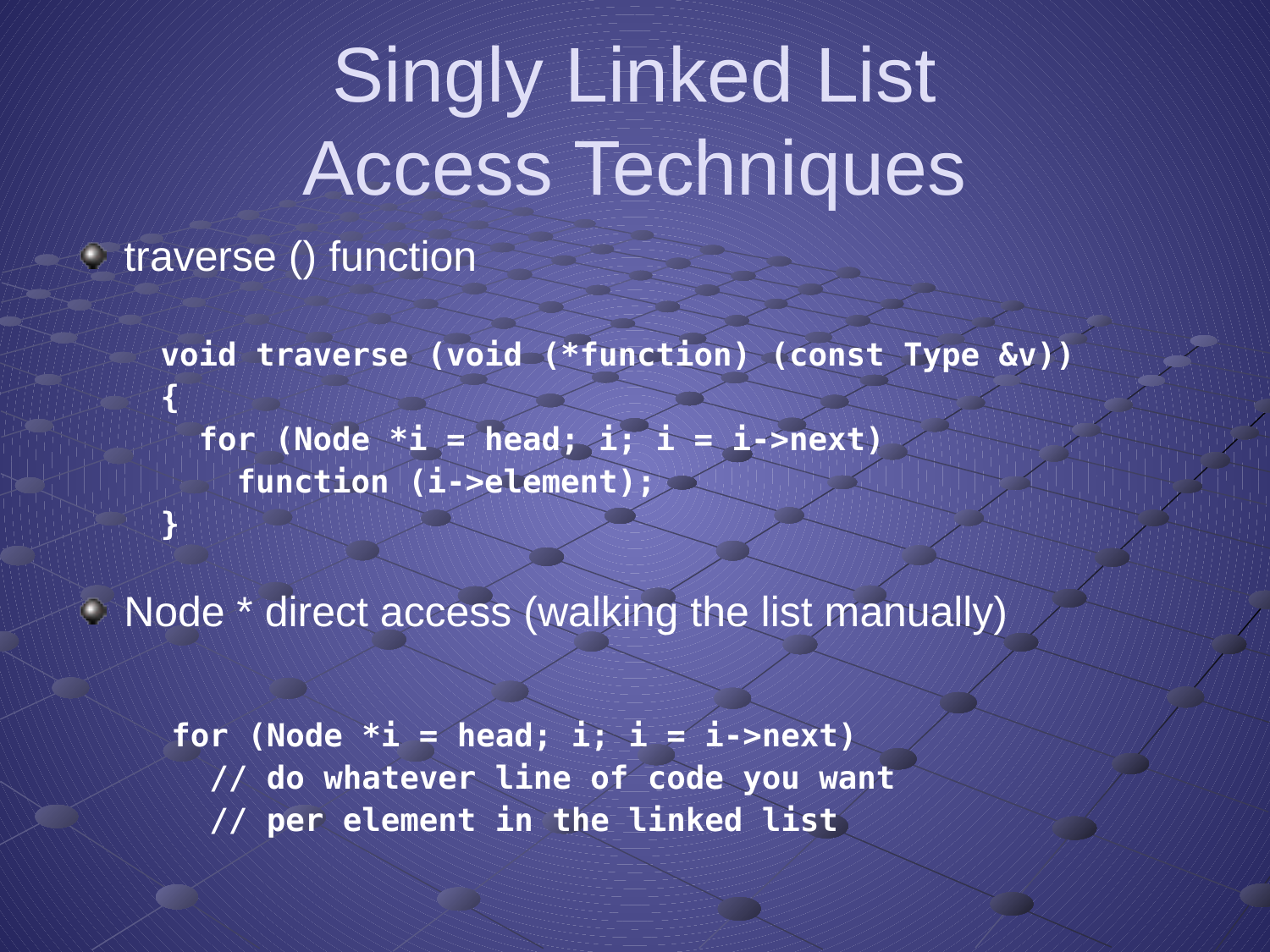

# Singly Linked List Access Techniques
traverse () function

Node * direct access (walking the list manually)

void traverse (void (*function) (const Type &v))
{
  for (Node *i = head; i; i = i->next)
    function (i->element);
}

for (Node *i = head; i; i = i->next)
  // do whatever line of code you want
  // per element in the linked list